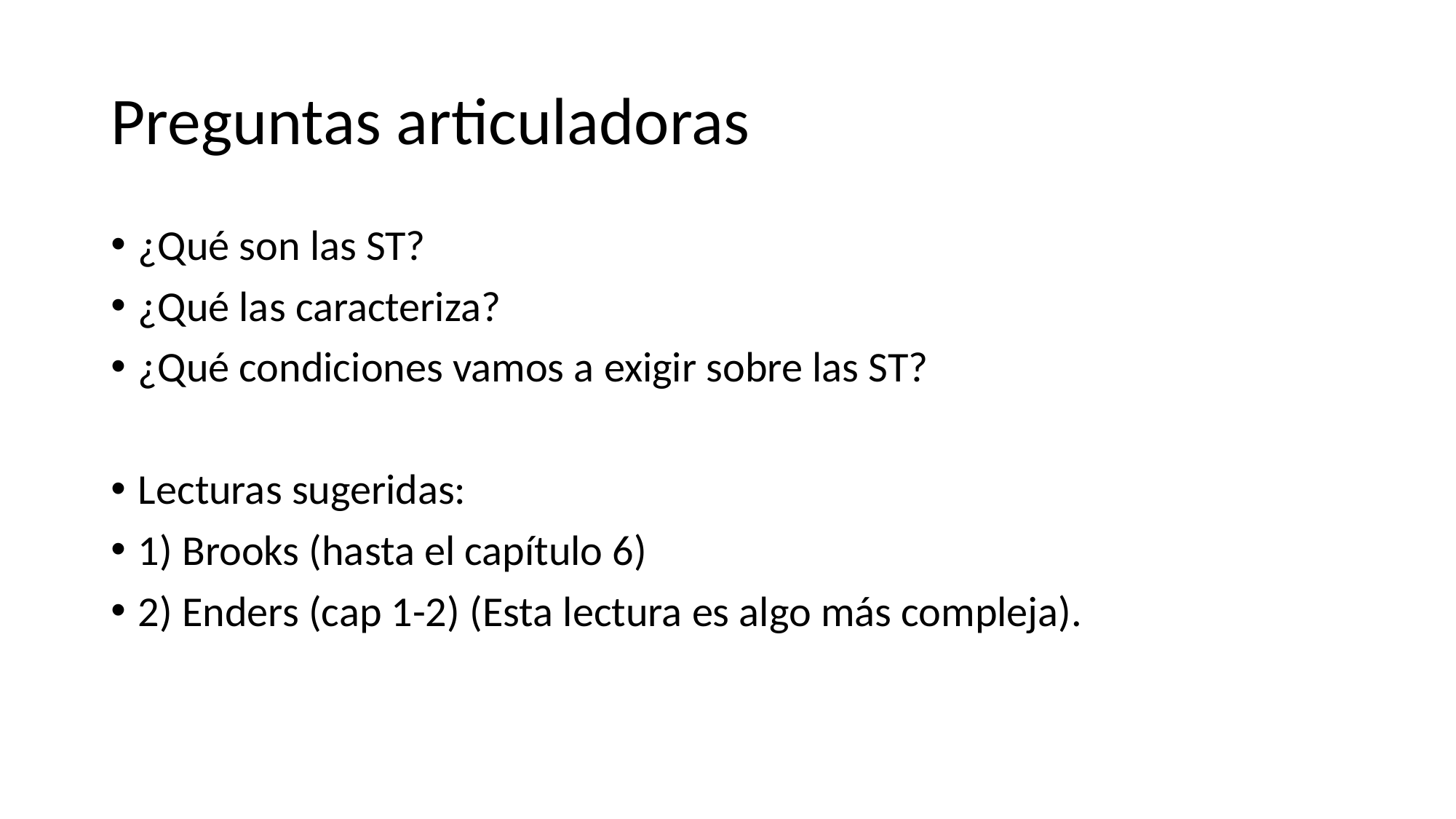

# Preguntas articuladoras
¿Qué son las ST?
¿Qué las caracteriza?
¿Qué condiciones vamos a exigir sobre las ST?

Lecturas sugeridas:
1) Brooks (hasta el capítulo 6)
2) Enders (cap 1-2) (Esta lectura es algo más compleja).